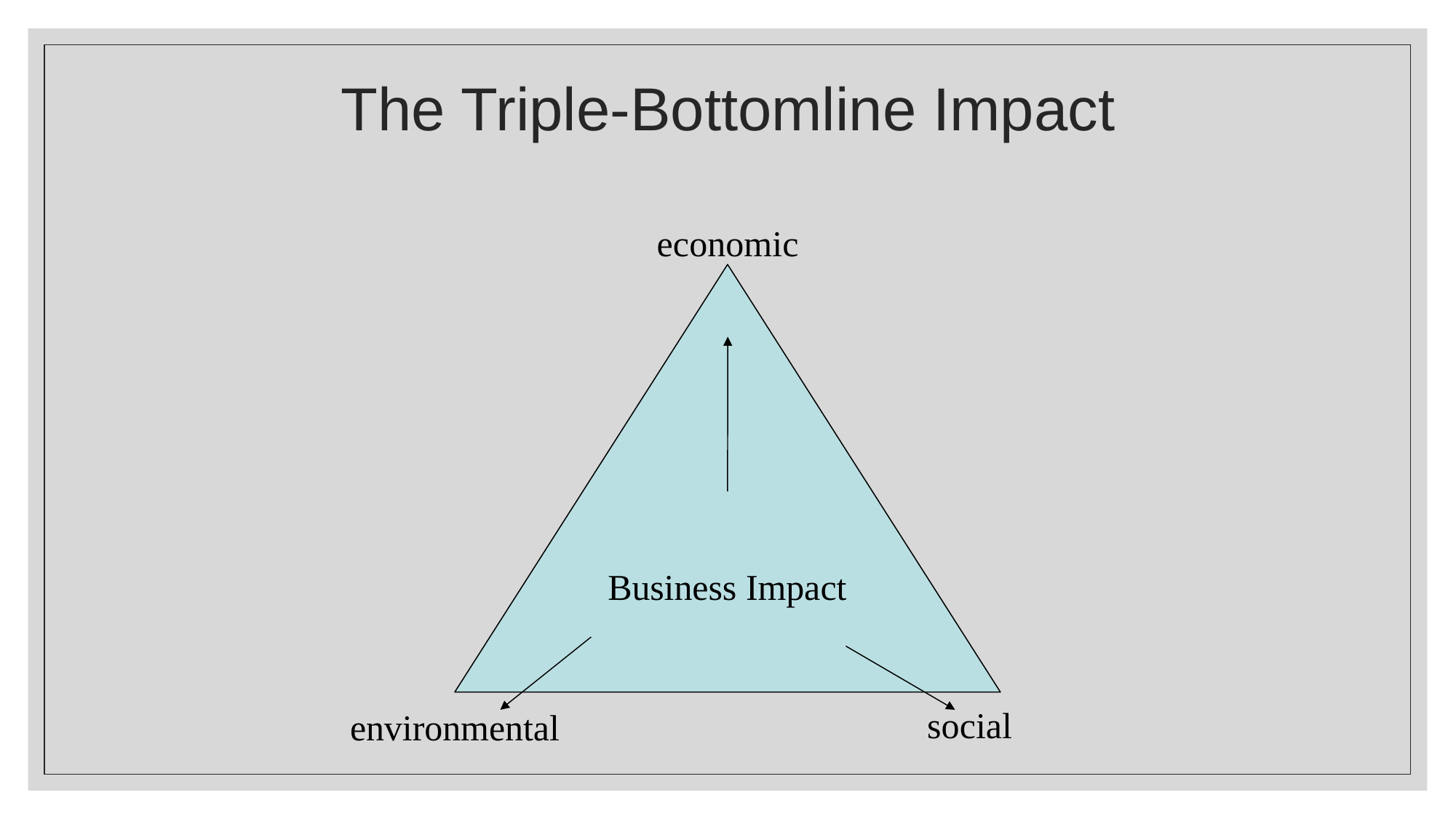

# The Triple-Bottomline Impact
economic

Business Impact
social
environmental